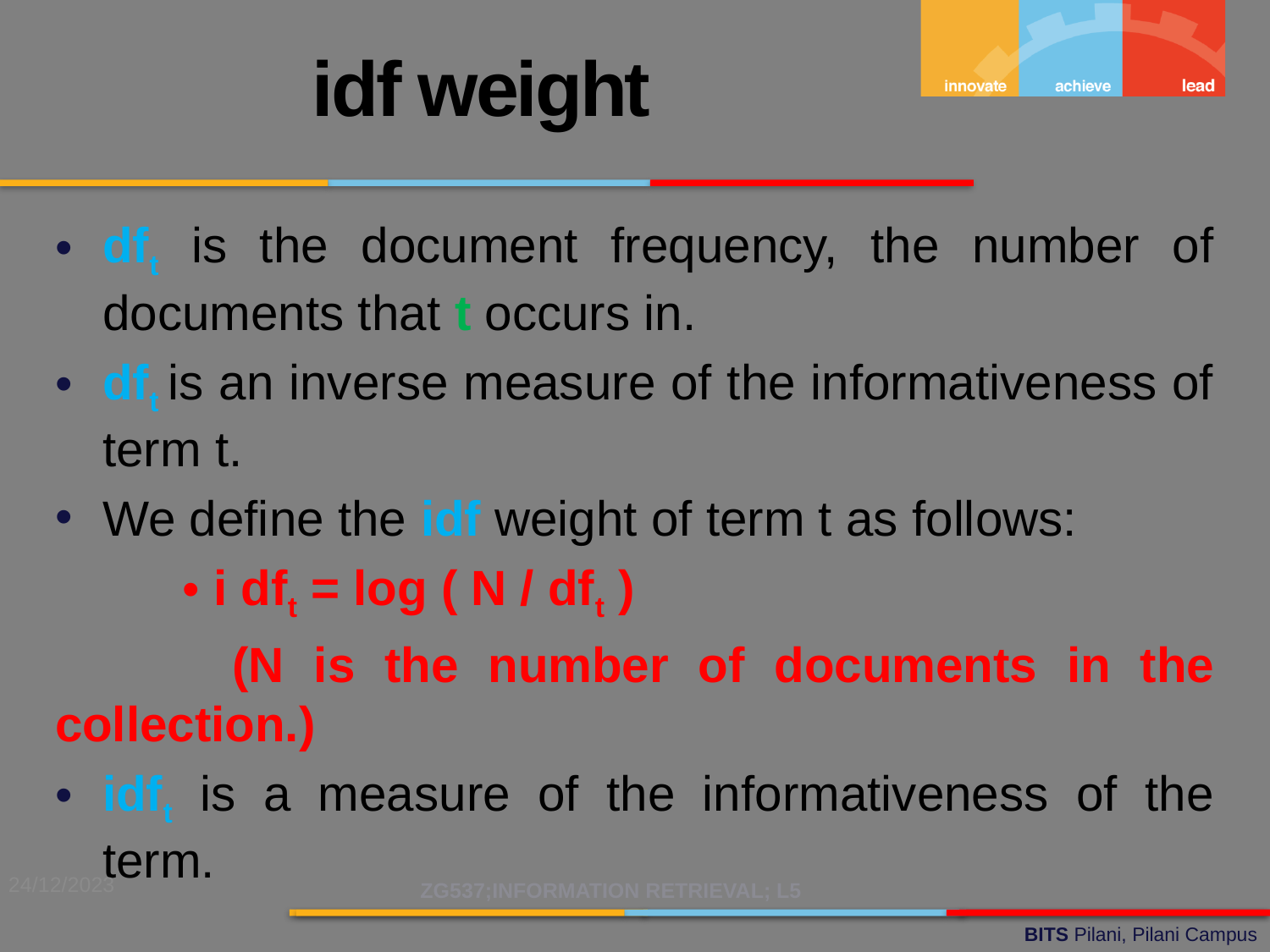

idf weight
dft is the document frequency, the number of documents that t occurs in.
dft is an inverse measure of the informativeness of term t.
We define the idf weight of term t as follows:
i dft = log ( N / dft )
      (N is the number of documents in the collection.)
idft is a measure of the informativeness of the term.
24/12/2023
ZG537;INFORMATION RETRIEVAL; L5